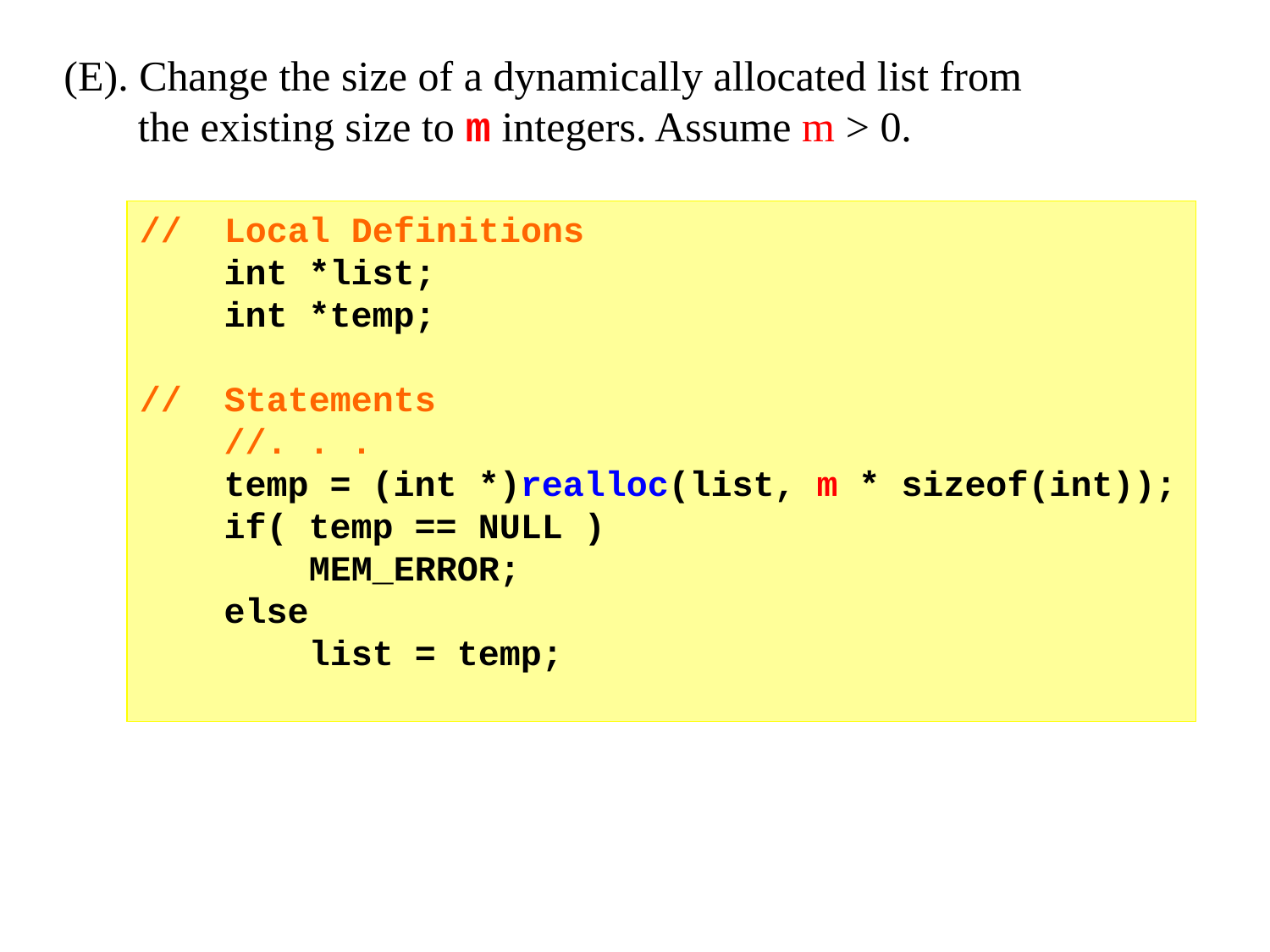

(E). Change the size of a dynamically allocated list from
       the existing size to m integers. Assume m > 0.
//  Local Definitions
    int *list;
    int *temp;

//  Statements
    //. . .
    temp = (int *)realloc(list, m * sizeof(int));
    if( temp == NULL )
	  MEM_ERROR;
    else
        list = temp;